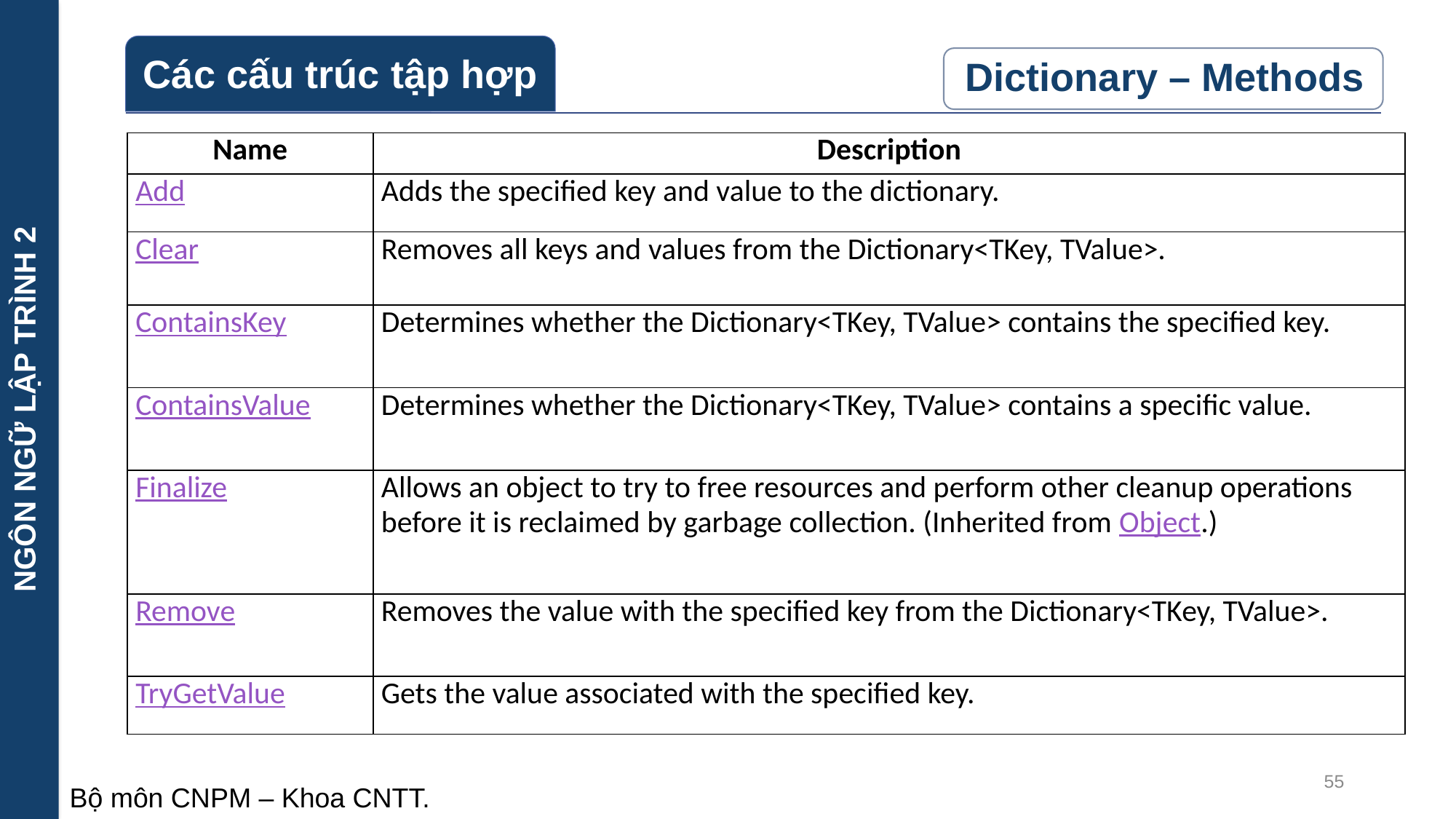

NGÔN NGỮ LẬP TRÌNH 2
Các cấu trúc tập hợp
Dictionary – Methods
| Name | Description |
| --- | --- |
| Add | Adds the specified key and value to the dictionary. |
| Clear | Removes all keys and values from the Dictionary<TKey, TValue>. |
| ContainsKey | Determines whether the Dictionary<TKey, TValue> contains the specified key. |
| ContainsValue | Determines whether the Dictionary<TKey, TValue> contains a specific value. |
| Finalize | Allows an object to try to free resources and perform other cleanup operations before it is reclaimed by garbage collection. (Inherited from Object.) |
| Remove | Removes the value with the specified key from the Dictionary<TKey, TValue>. |
| TryGetValue | Gets the value associated with the specified key. |
55
Bộ môn CNPM – Khoa CNTT.